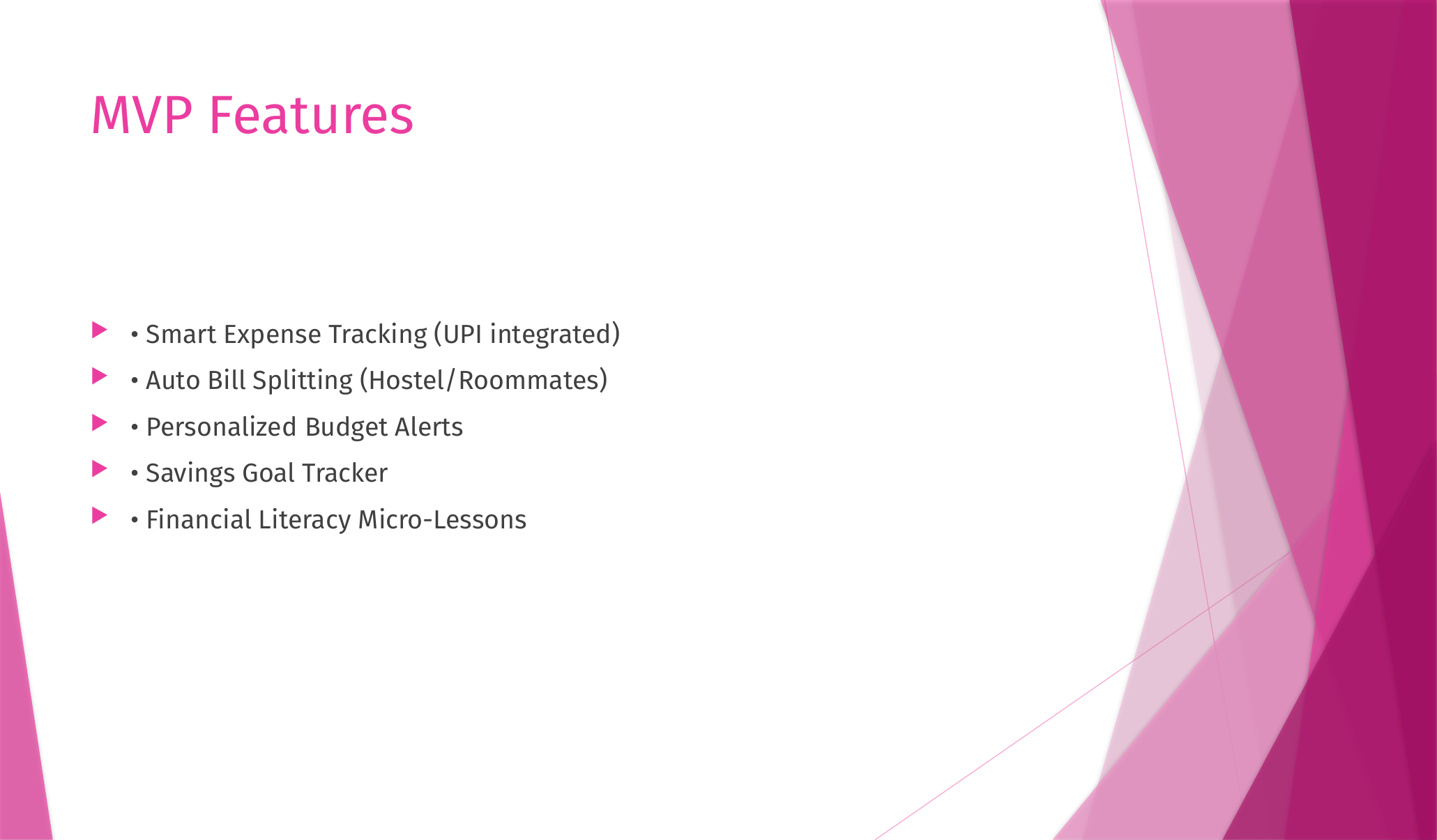

# MVP Features

• Smart Expense Tracking (UPI integrated)
• Auto Bill Splitting (Hostel/Roommates)
• Personalized Budget Alerts
• Savings Goal Tracker
• Financial Literacy Micro-Lessons